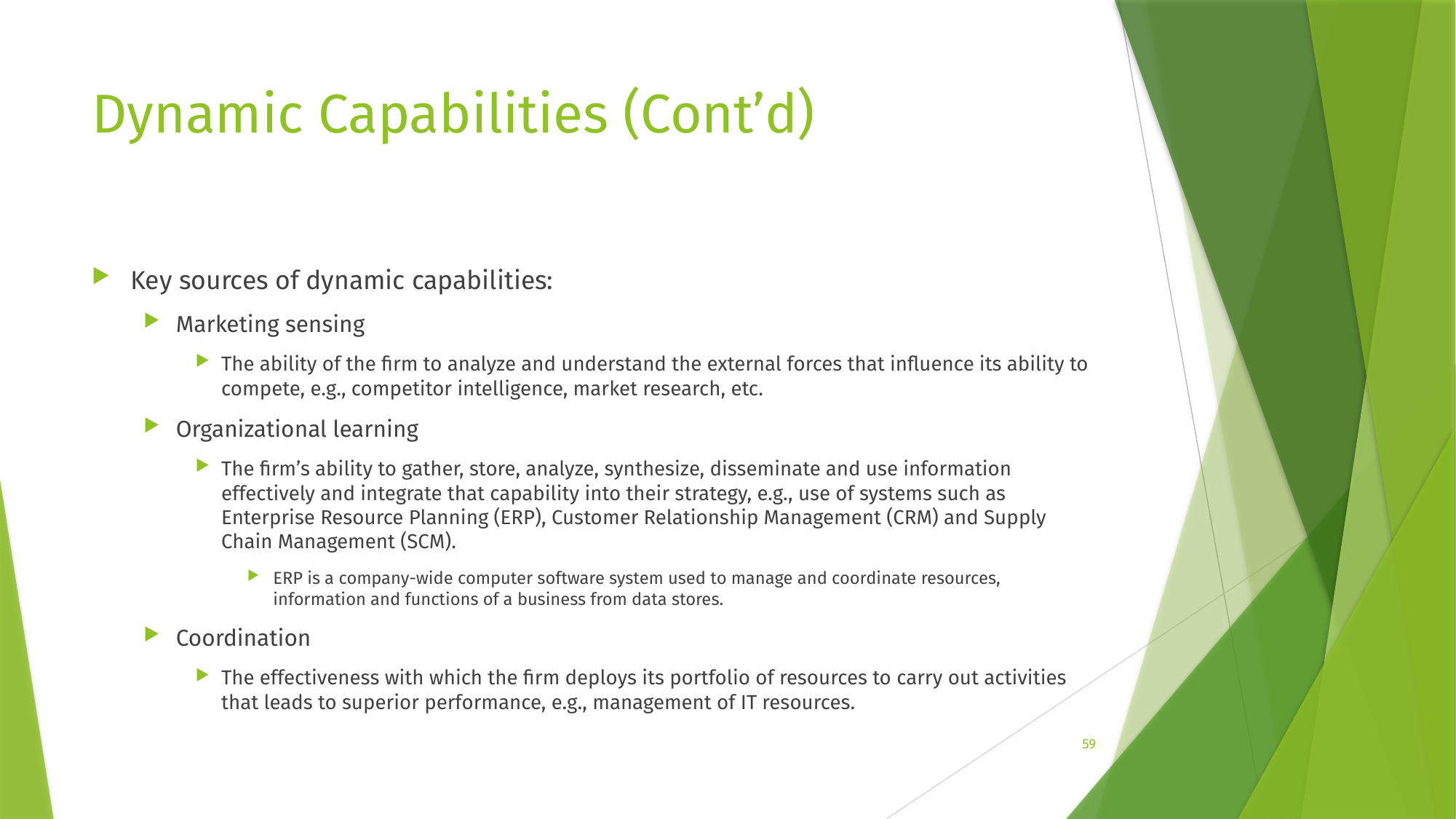

# Dynamic Capabilities (Cont’d)
Key sources of dynamic capabilities:
Marketing sensing
The ability of the firm to analyze and understand the external forces that influence its ability to compete, e.g., competitor intelligence, market research, etc.
Organizational learning
The firm’s ability to gather, store, analyze, synthesize, disseminate and use information effectively and integrate that capability into their strategy, e.g., use of systems such as Enterprise Resource Planning (ERP), Customer Relationship Management (CRM) and Supply Chain Management (SCM).
ERP is a company-wide computer software system used to manage and coordinate resources, information and functions of a business from data stores.
Coordination
The effectiveness with which the firm deploys its portfolio of resources to carry out activities that leads to superior performance, e.g., management of IT resources.
59